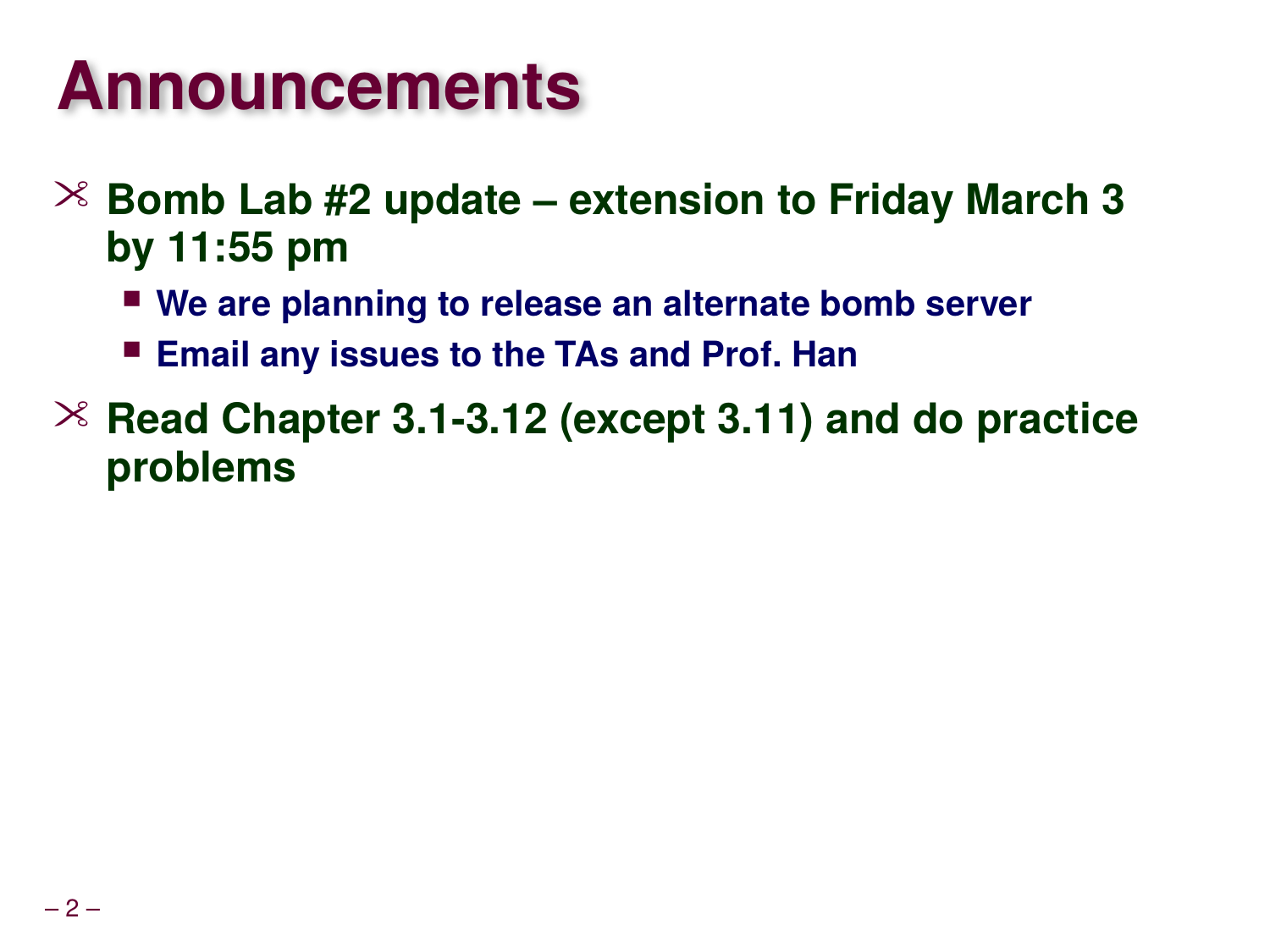

# Announcements
Bomb Lab #2 update – extension to Friday March 3 by 11:55 pm
We are planning to release an alternate bomb server
Email any issues to the TAs and Prof. Han
Read Chapter 3.1-3.12 (except 3.11) and do practice problems